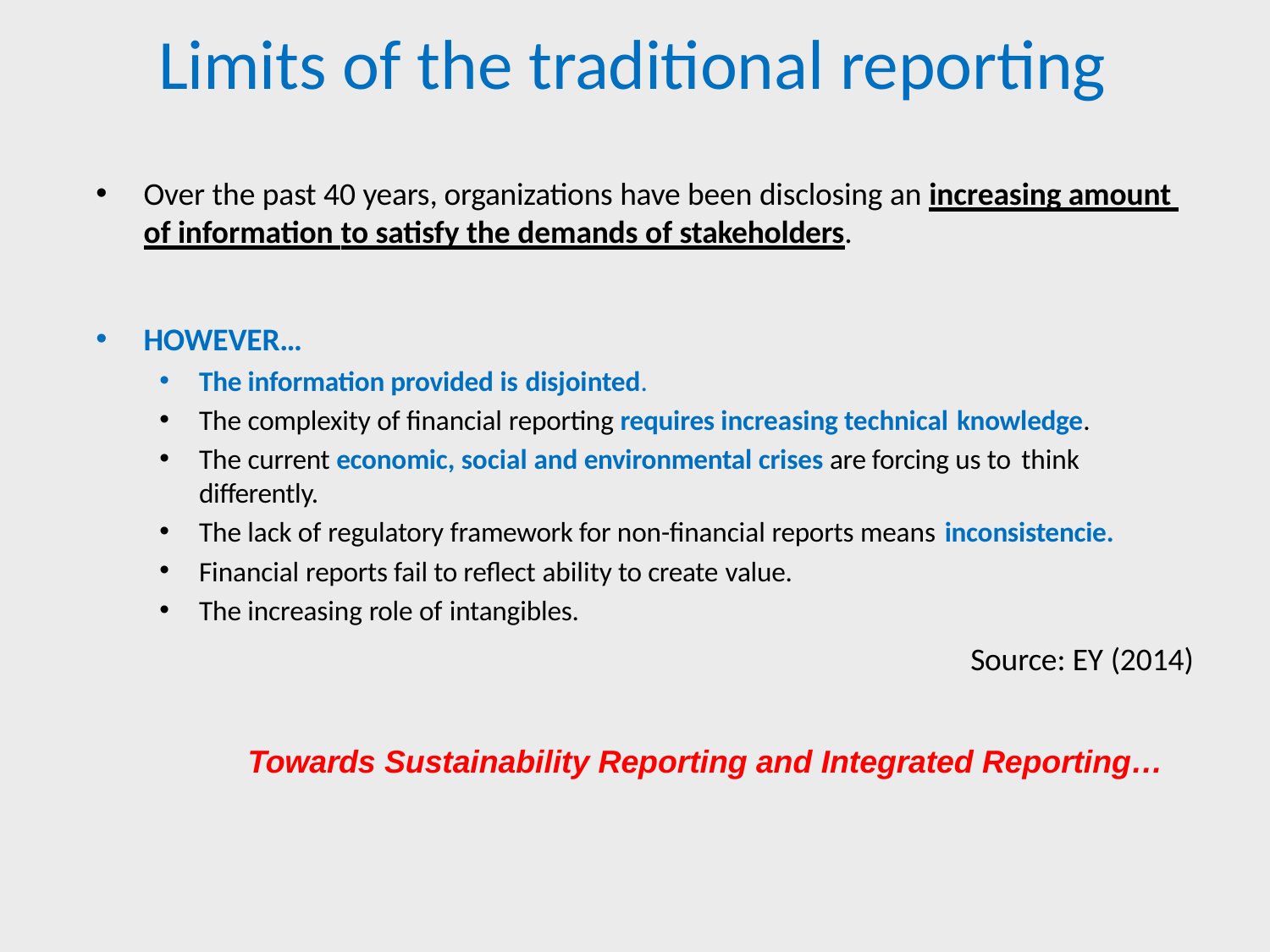

# Limits of the traditional reporting
Over the past 40 years, organizations have been disclosing an increasing amount  of information to satisfy the demands of stakeholders.

HOWEVER…
The information provided is disjointed.
The complexity of financial reporting requires increasing technical knowledge.
The current economic, social and environmental crises are forcing us to think
differently.
The lack of regulatory framework for non-financial reports means inconsistencie.
Financial reports fail to reflect ability to create value.
The increasing role of intangibles.
Source: EY (2014)

Towards Sustainability Reporting and Integrated Reporting…